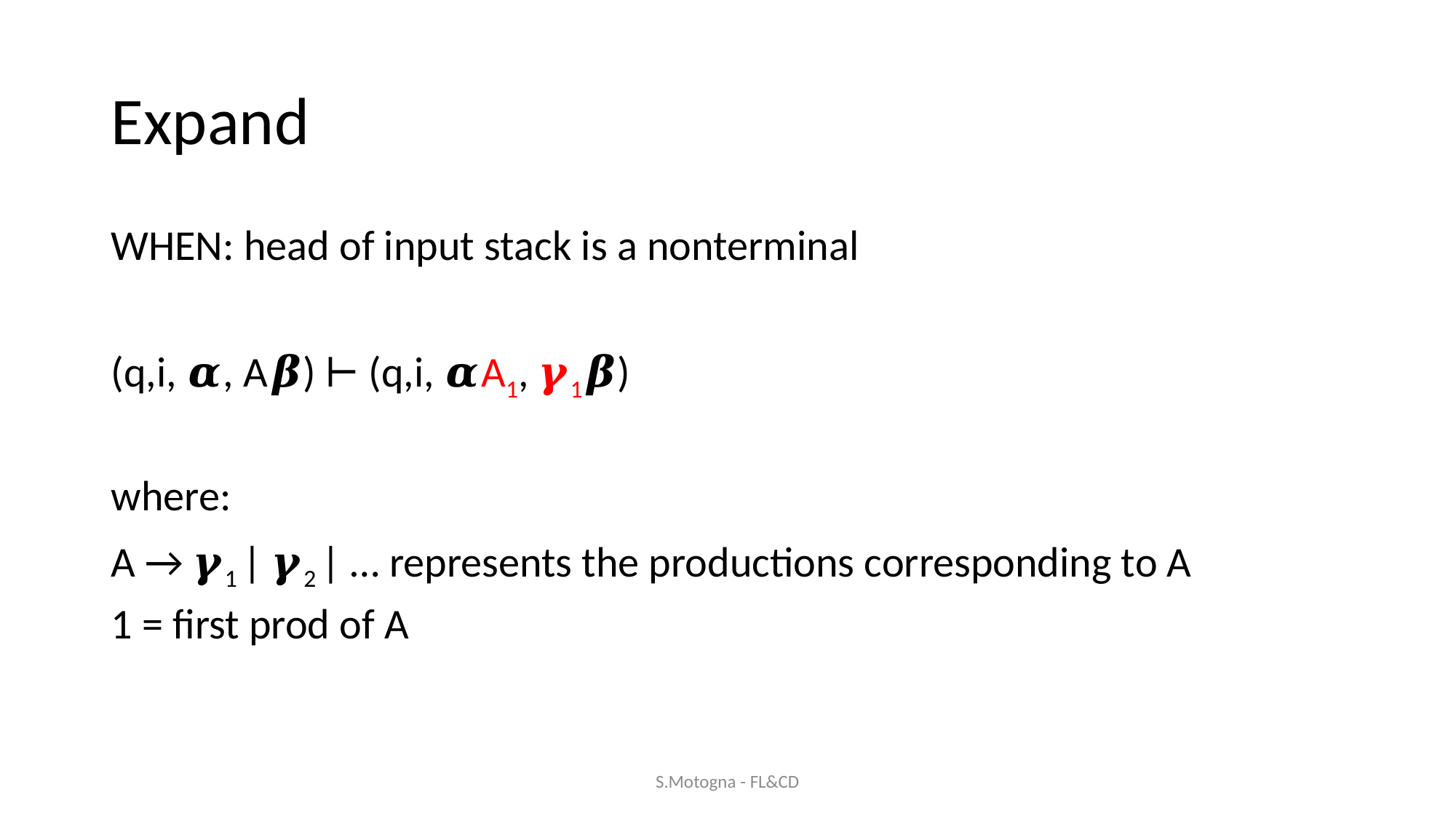

# Expand
WHEN: head of input stack is a nonterminal

(q,i, 𝜶, A𝜷) ⊢ (q,i, 𝜶A1, 𝜸1𝜷)

where:
A → 𝜸1 | 𝜸2 | … represents the productions corresponding to A
1 = first prod of A

S.Motogna - FL&CD